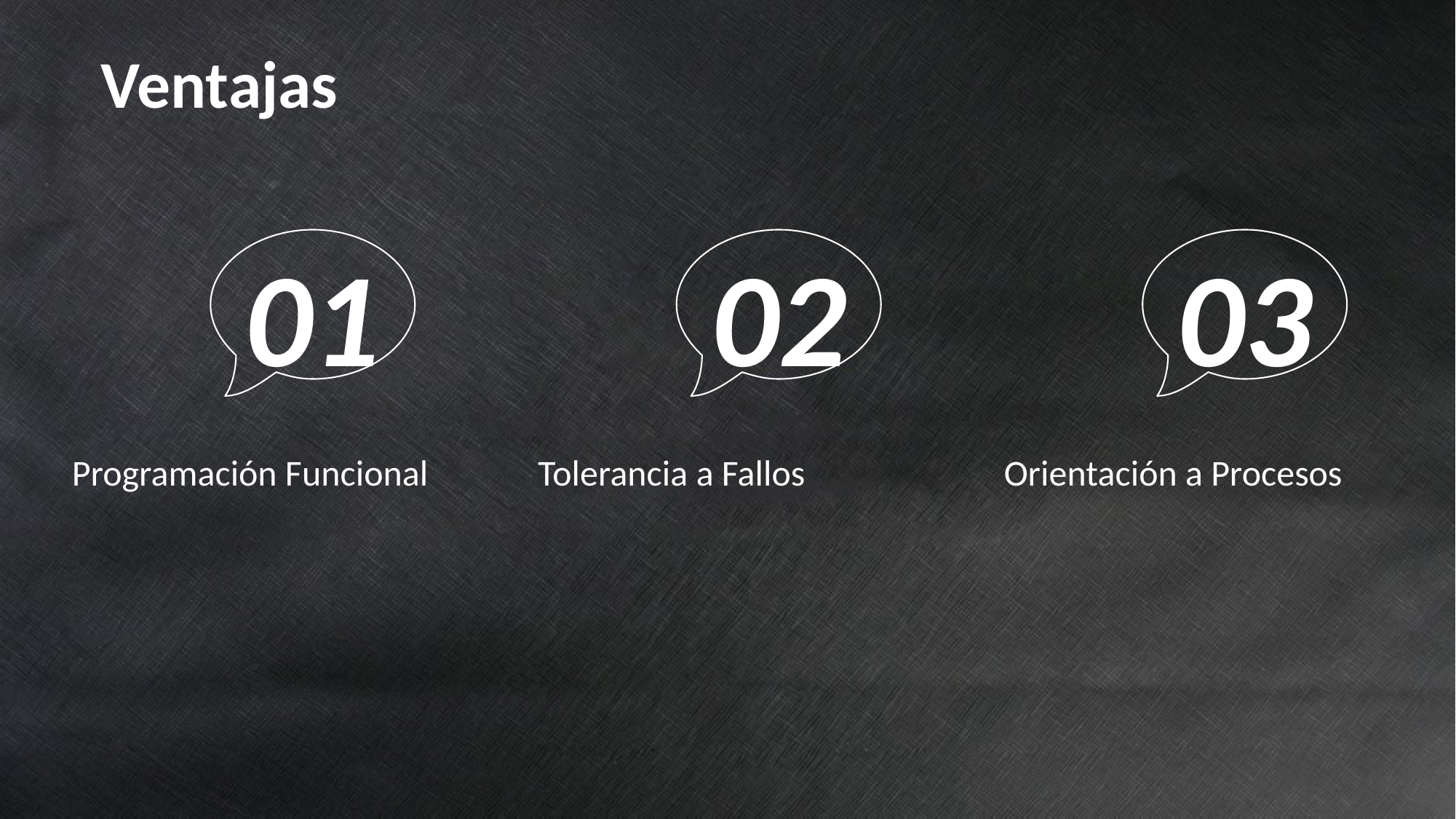

# Ventajas
01
02
03
Programación Funcional
Tolerancia a Fallos
Orientación a Procesos